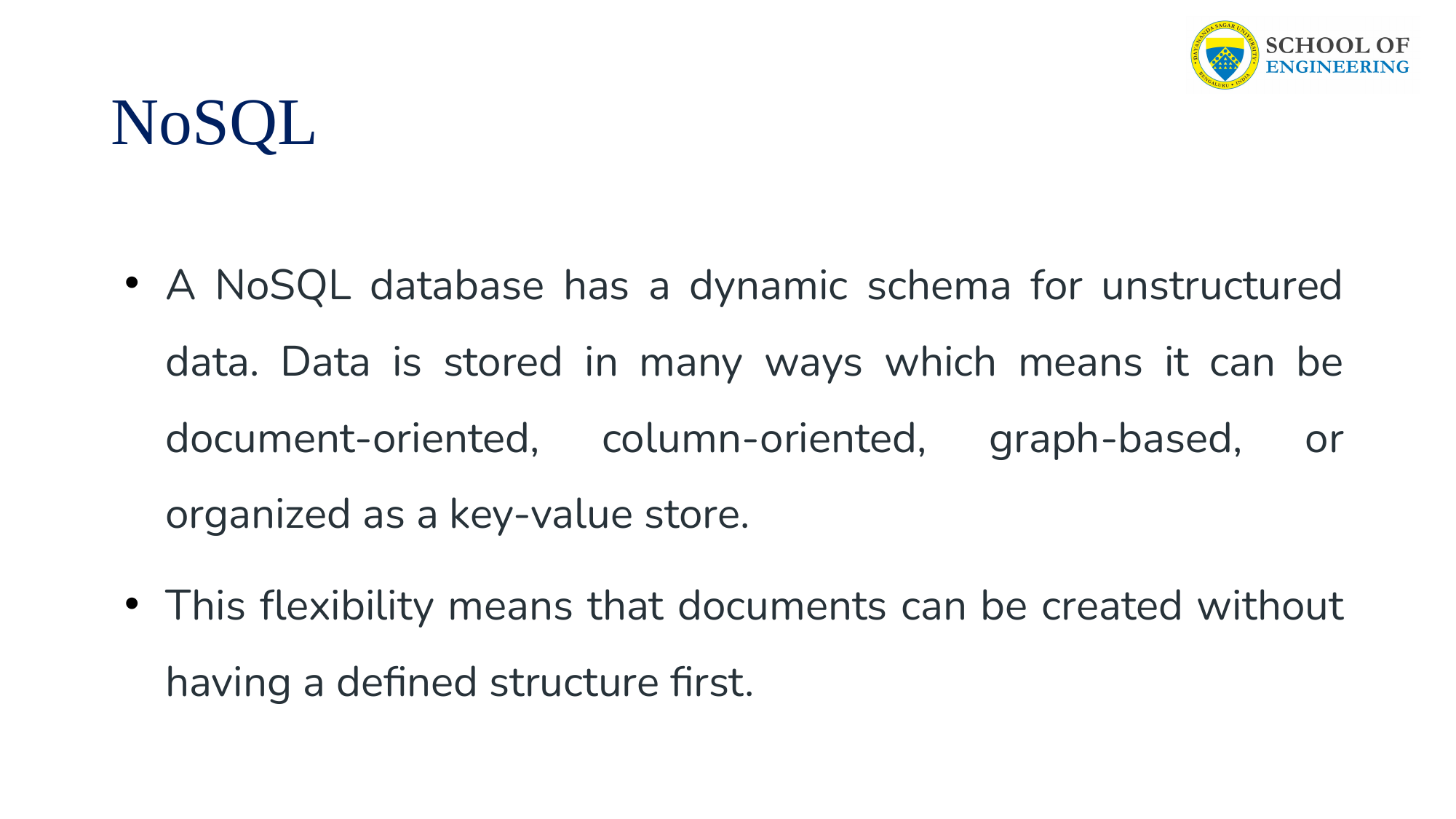

# NoSQL
A NoSQL database has a dynamic schema for unstructured data. Data is stored in many ways which means it can be document-oriented, column-oriented, graph-based, or organized as a key-value store.
This flexibility means that documents can be created without having a defined structure first.